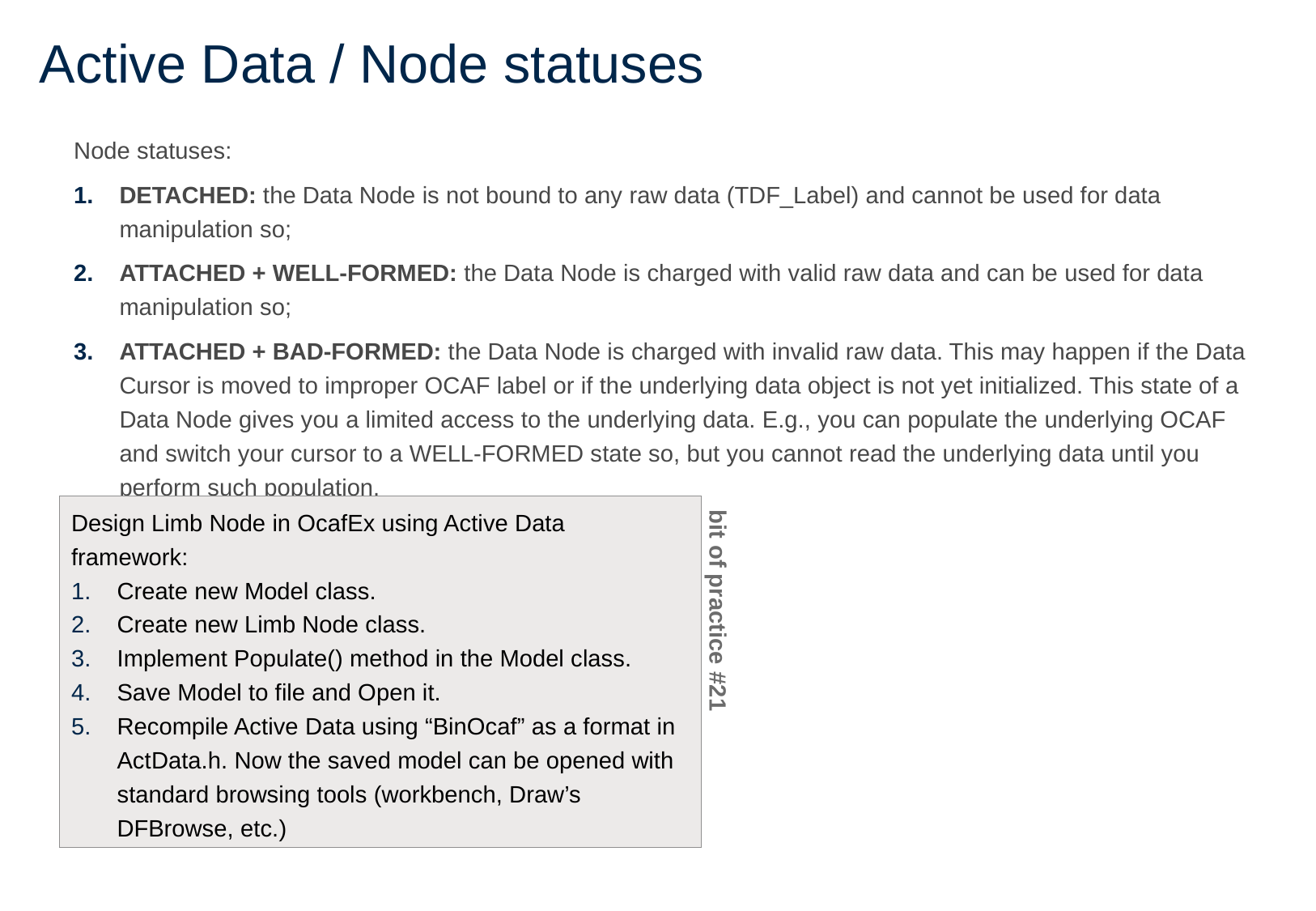

# Active Data / Node statuses
Node statuses:
DETACHED: the Data Node is not bound to any raw data (TDF_Label) and cannot be used for data manipulation so;
ATTACHED + WELL-FORMED: the Data Node is charged with valid raw data and can be used for data manipulation so;
ATTACHED + BAD-FORMED: the Data Node is charged with invalid raw data. This may happen if the Data Cursor is moved to improper OCAF label or if the underlying data object is not yet initialized. This state of a Data Node gives you a limited access to the underlying data. E.g., you can populate the underlying OCAF and switch your cursor to a WELL-FORMED state so, but you cannot read the underlying data until you perform such population.

Design Limb Node in OcafEx using Active Data framework:
Create new Model class.
Create new Limb Node class.
Implement Populate() method in the Model class.
Save Model to file and Open it.
Recompile Active Data using “BinOcaf” as a format in ActData.h. Now the saved model can be opened with standard browsing tools (workbench, Draw’s DFBrowse, etc.)
bit of practice #21